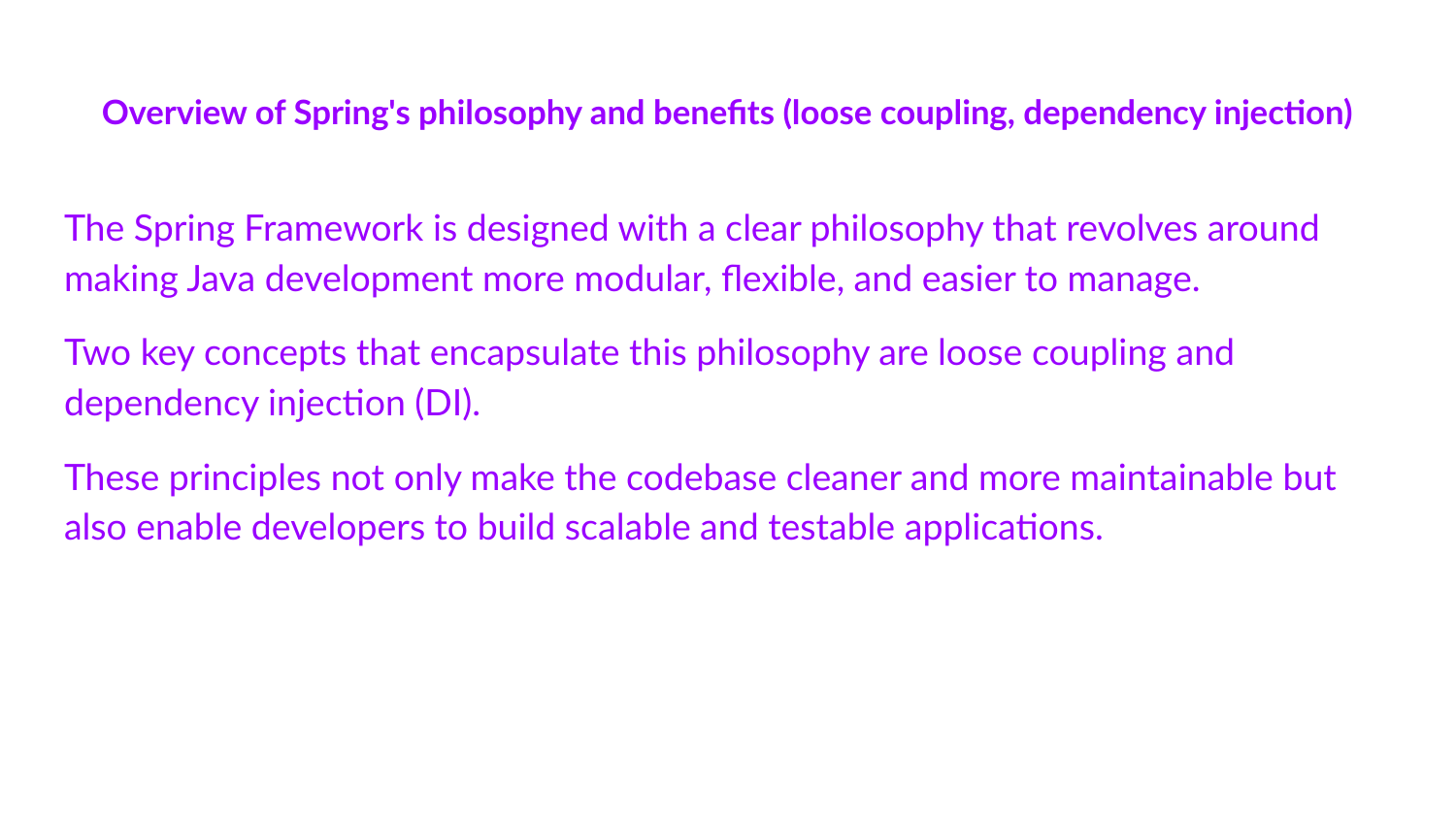

# Overview of Spring's philosophy and benefits (loose coupling, dependency injection)

The Spring Framework is designed with a clear philosophy that revolves around making Java development more modular, flexible, and easier to manage.
Two key concepts that encapsulate this philosophy are loose coupling and dependency injection (DI).
These principles not only make the codebase cleaner and more maintainable but also enable developers to build scalable and testable applications.